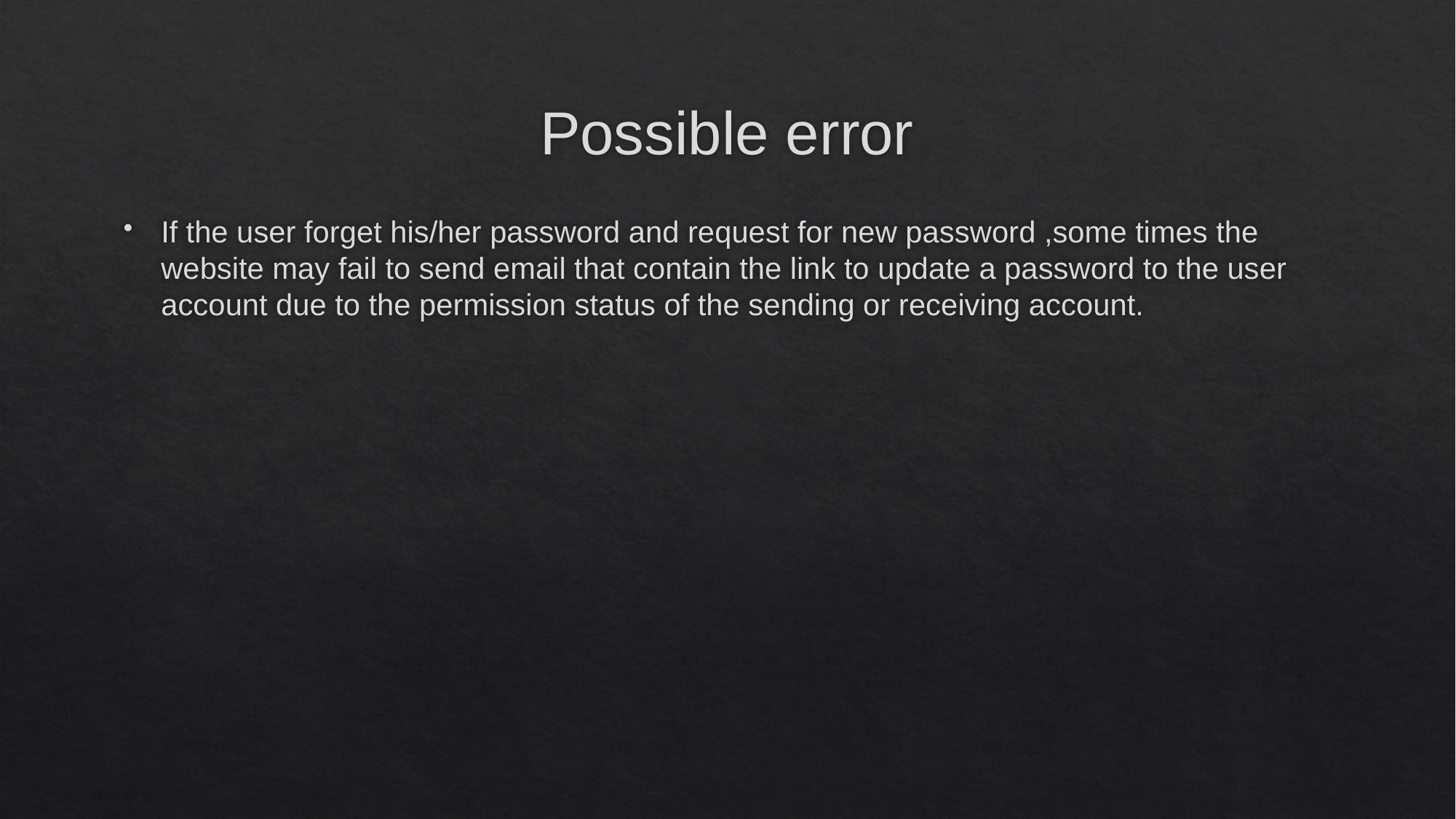

# Possible error
If the user forget his/her password and request for new password ,some times the website may fail to send email that contain the link to update a password to the user account due to the permission status of the sending or receiving account.